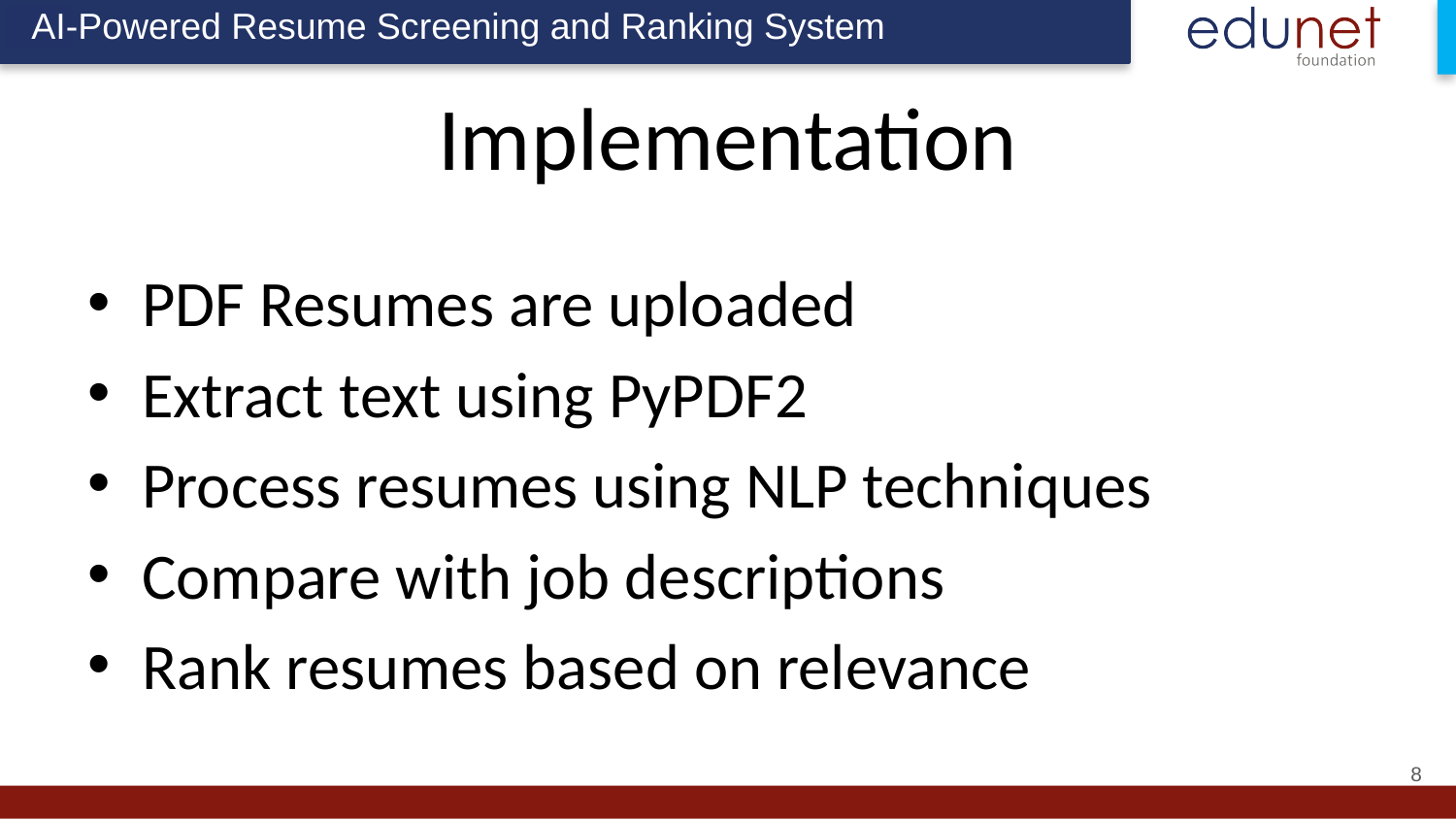

AI-Powered Resume Screening and Ranking System

Implementation
PDF Resumes are uploaded
Extract text using PyPDF2
Process resumes using NLP techniques
Compare with job descriptions
Rank resumes based on relevance
8